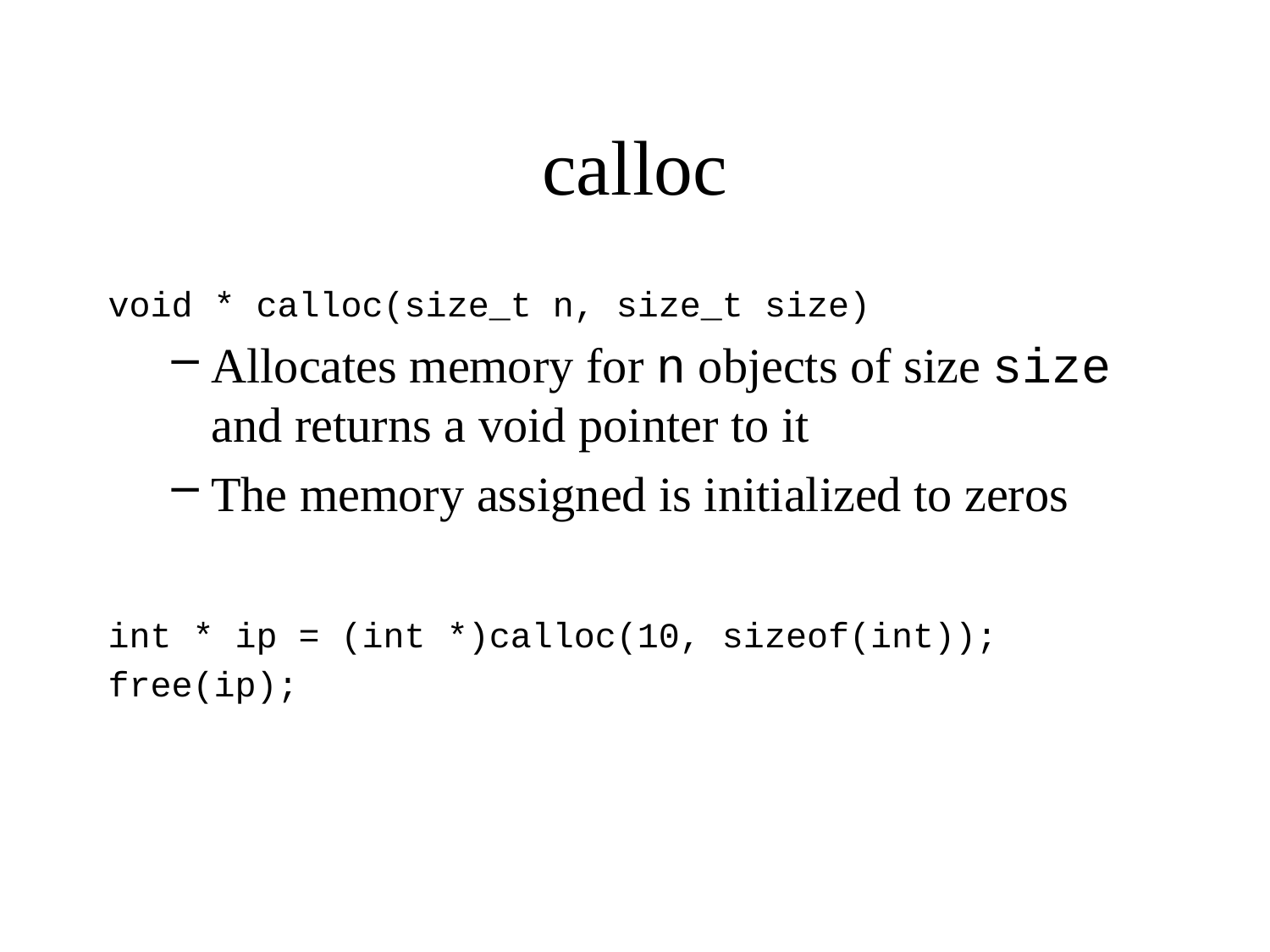

# calloc
void * calloc(size_t n, size_t size)
Allocates memory for n objects of size size and returns a void pointer to it
The memory assigned is initialized to zeros

int * ip = (int *)calloc(10, sizeof(int));
free(ip);